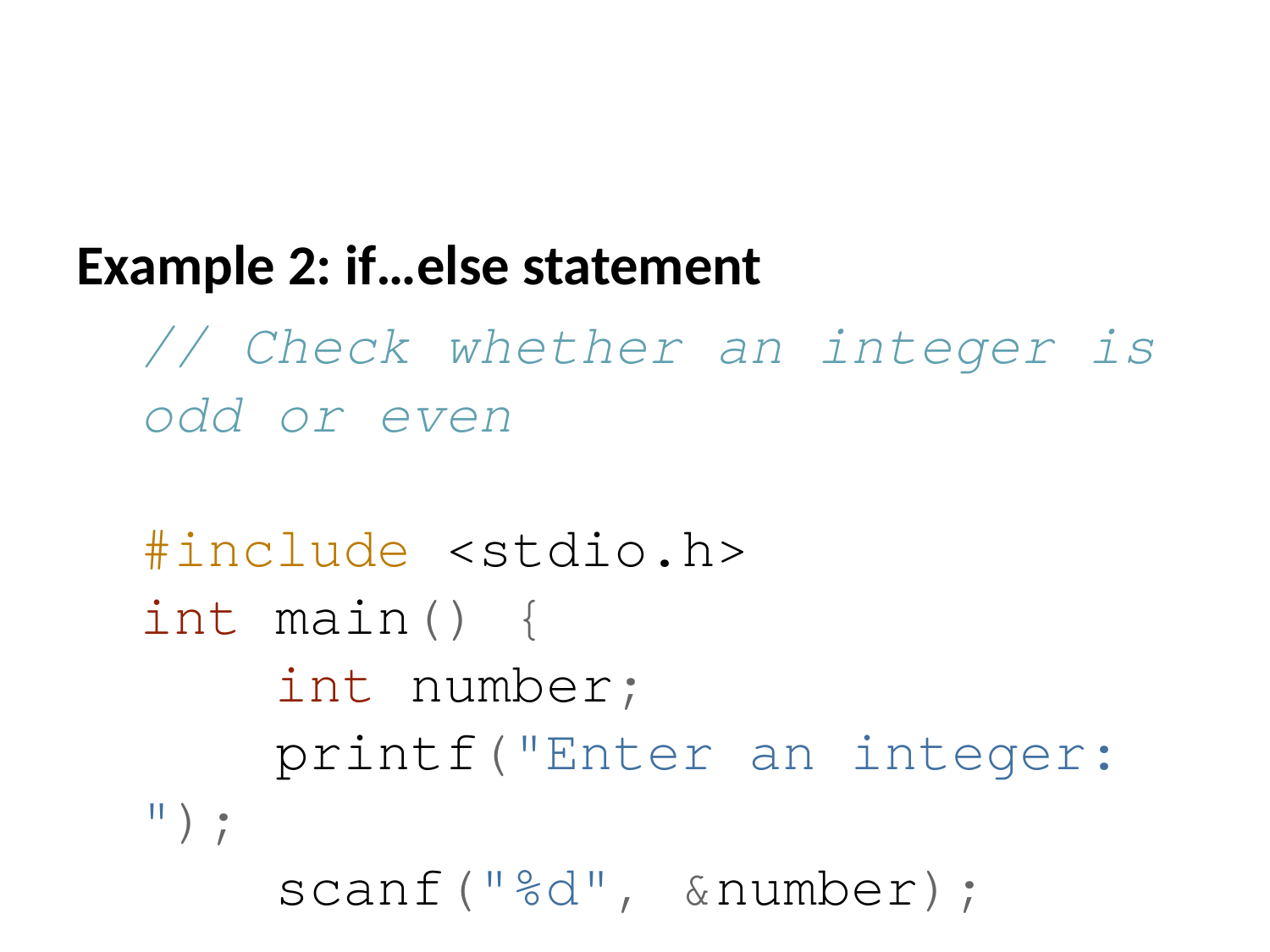

Example 2: if…else statement
// Check whether an integer is odd or even
#include <stdio.h>
int main() {
    int number;
    printf("Enter an integer: ");
    scanf("%d", &number);
    // True if the remainder is 0
    if  (number%2 == 0) {
        printf("%d is an even integer.",number);
    }
    else {
        printf("%d is an odd integer.",number);
    }
    return 0;
}
Output
Enter an integer: 7
7 is an odd integer.
When the user enters 7, the test expression number% 2==0 returns false. As a result, the statement within the body of else is performed.
C if…else Ladder
Depending on whether the test phrase is true or false, the if…else statement runs two separate programs. Sometimes a decision must be made between more than two options. You may use the if...else ladder to compare numerous test expressions and execute various statements.
Syntax of if…else Ladder
if (test expression1) {
   // statement(s)
}
else if(test expression2) {
   // statement(s)
}
else if (test expression3) {
   // statement(s)
}
.
.
else {
   // statement(s)
}
Example 3: C if…else Ladder
// Program to relate two integers using =, > or < symbol
#include <stdio.h>
int main() {
    int number1, number2;
    printf("Enter two integers: ");
    scanf("%d %d", &number1, &number2);
    //checks if the two integers are equal.
    if(number1 == number2) {
        printf("Result: %d = %d",number1,number2);
    }
    //checks if number1 is greater than number2.
    else if (number1 > number2) {
        printf("Result: %d > %d", number1, number2);
    }
    //checks if both test expressions are false
    else {
        printf("Result: %d < %d",number1, number2);
    }
    return 0;
}
Output
Enter two integers: 12
23
Result: 12 < 23
Nested if…else
An if...else statement can be included within the body of another if...elsestatement.
Example 4: Nested if…else
This program, similar to the if…else ladder’s example, compares two numbers using, >, and =. To fix this problem, we will utilize a layered if…else expression.
#include <stdio.h>
int main() {
    int number1, number2;
    printf("Enter two integers: ");
    scanf("%d %d", &number1, &number2);
    if (number1 >= number2) {
      if (number1 == number2) {
        printf("Result: %d = %d",number1,number2);
      }
      else {
        printf("Result: %d > %d", number1, number2);
      }
    }
    else {
        printf("Result: %d < %d",number1, number2);
    }
    return 0;
}
You do not need to use brackets if the body of an if…else statement contains only one sentence.
if (a > b) {
    printf("Hello");
}
printf("Hi");
is equivalent to
if (a > b)
    printf("Hello");
printf("Hi");